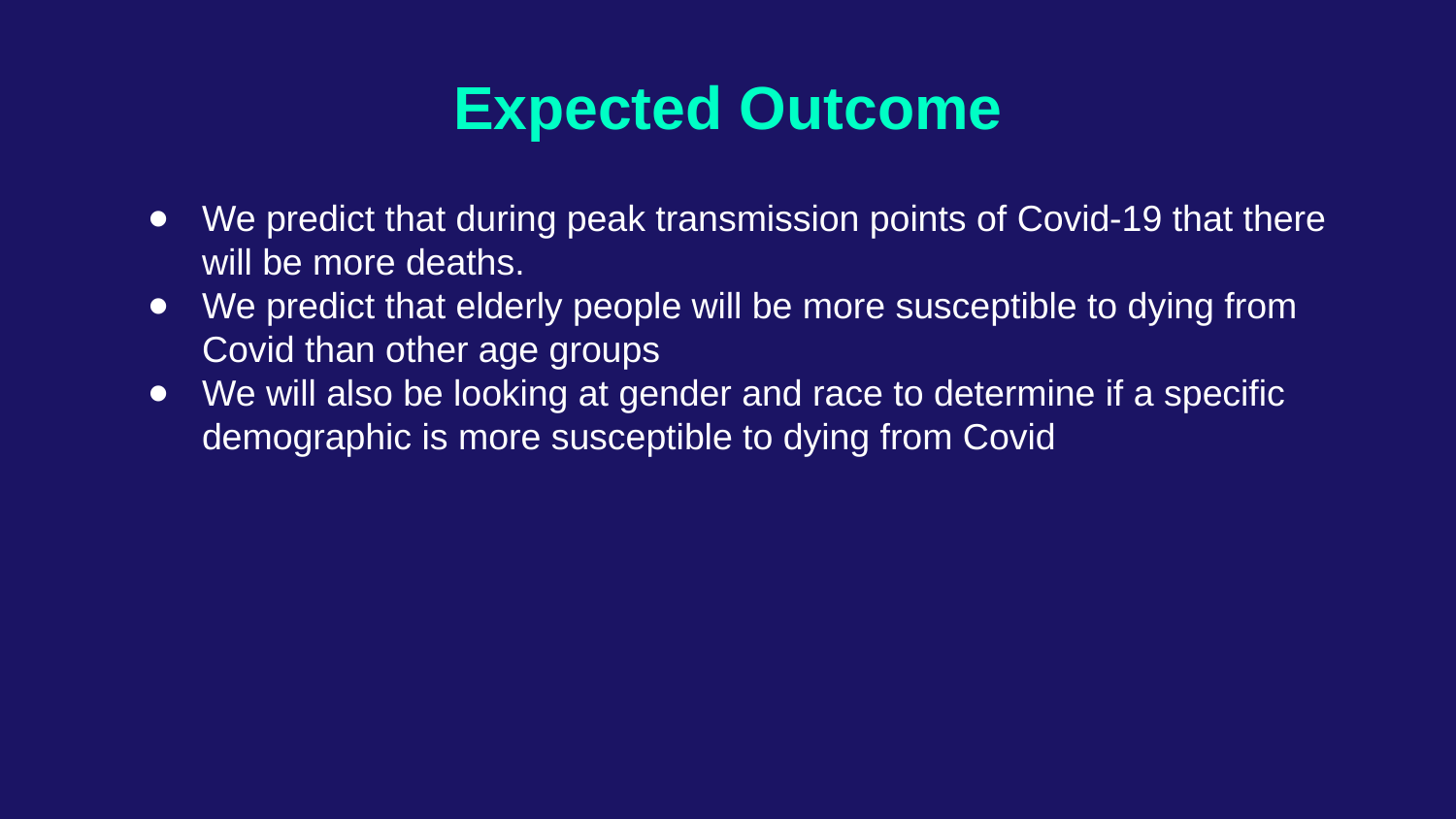

# Expected Outcome

We predict that during peak transmission points of Covid-19 that there will be more deaths.
We predict that elderly people will be more susceptible to dying from Covid than other age groups
We will also be looking at gender and race to determine if a specific demographic is more susceptible to dying from Covid